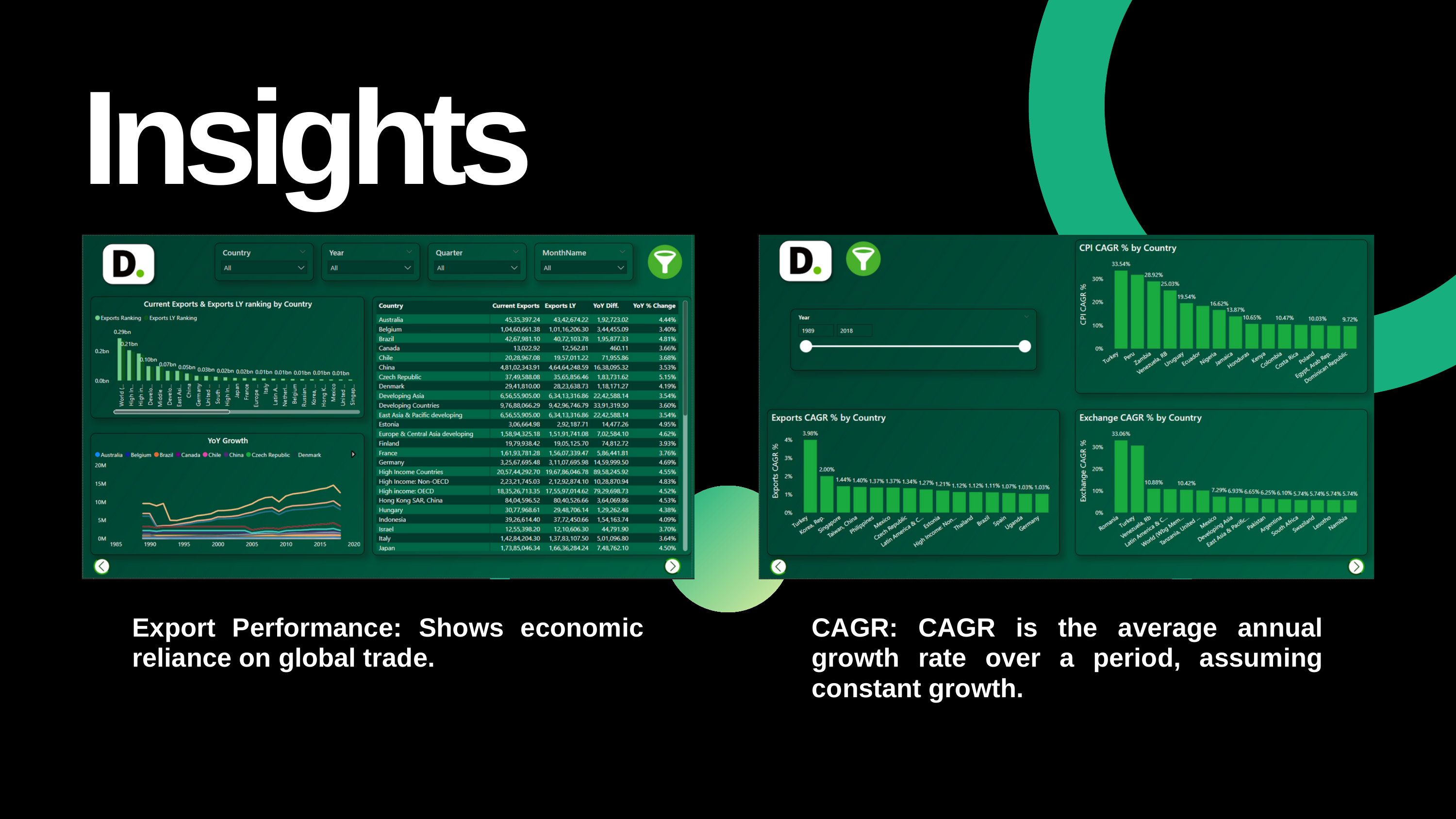

Insights

Export Performance: Shows economic reliance on global trade.
CAGR: CAGR is the average annual growth rate over a period, assuming constant growth.